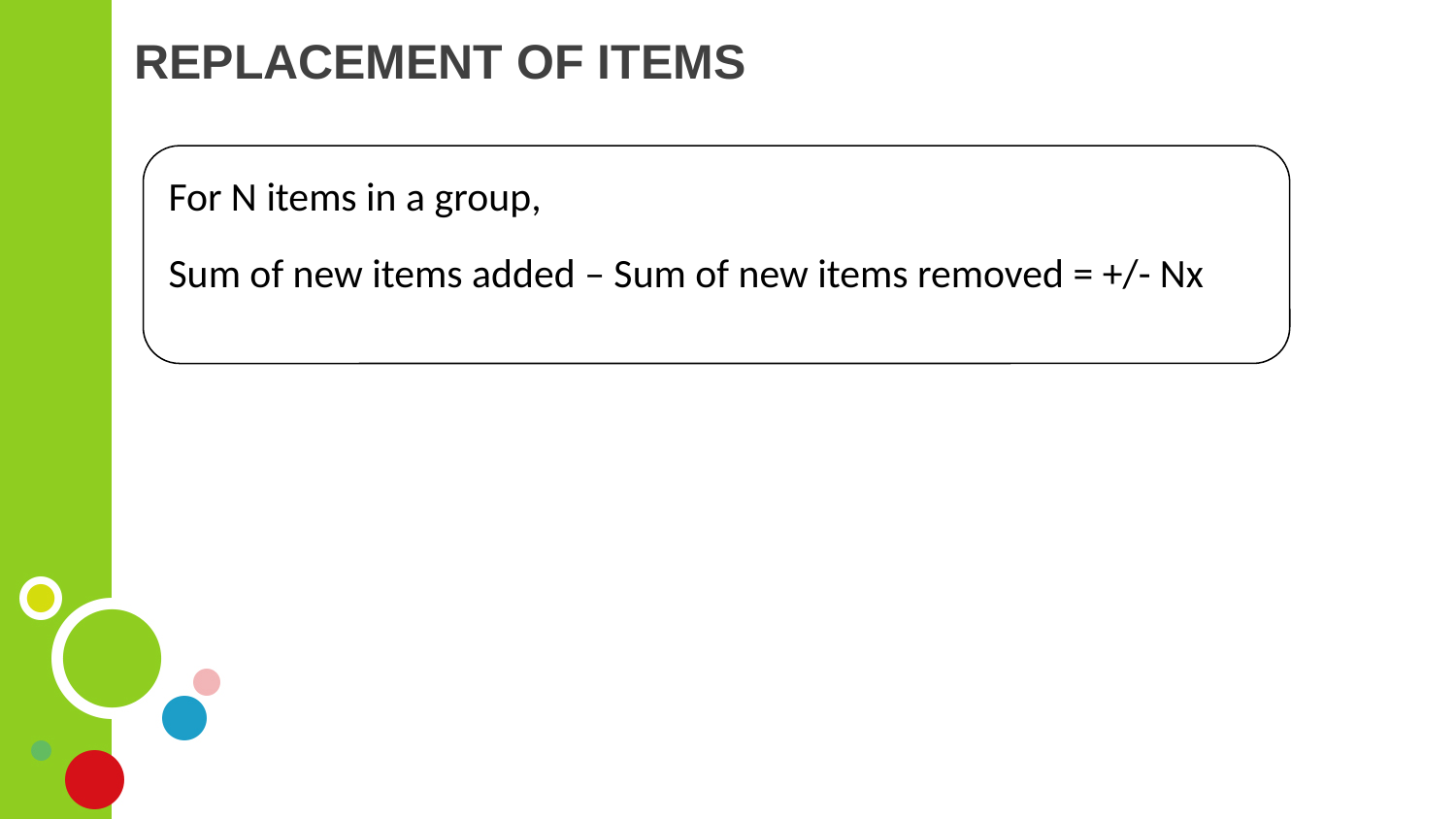

# REPLACEMENT OF ITEMS
For N items in a group,
Sum of new items added – Sum of new items removed = +/- Nx